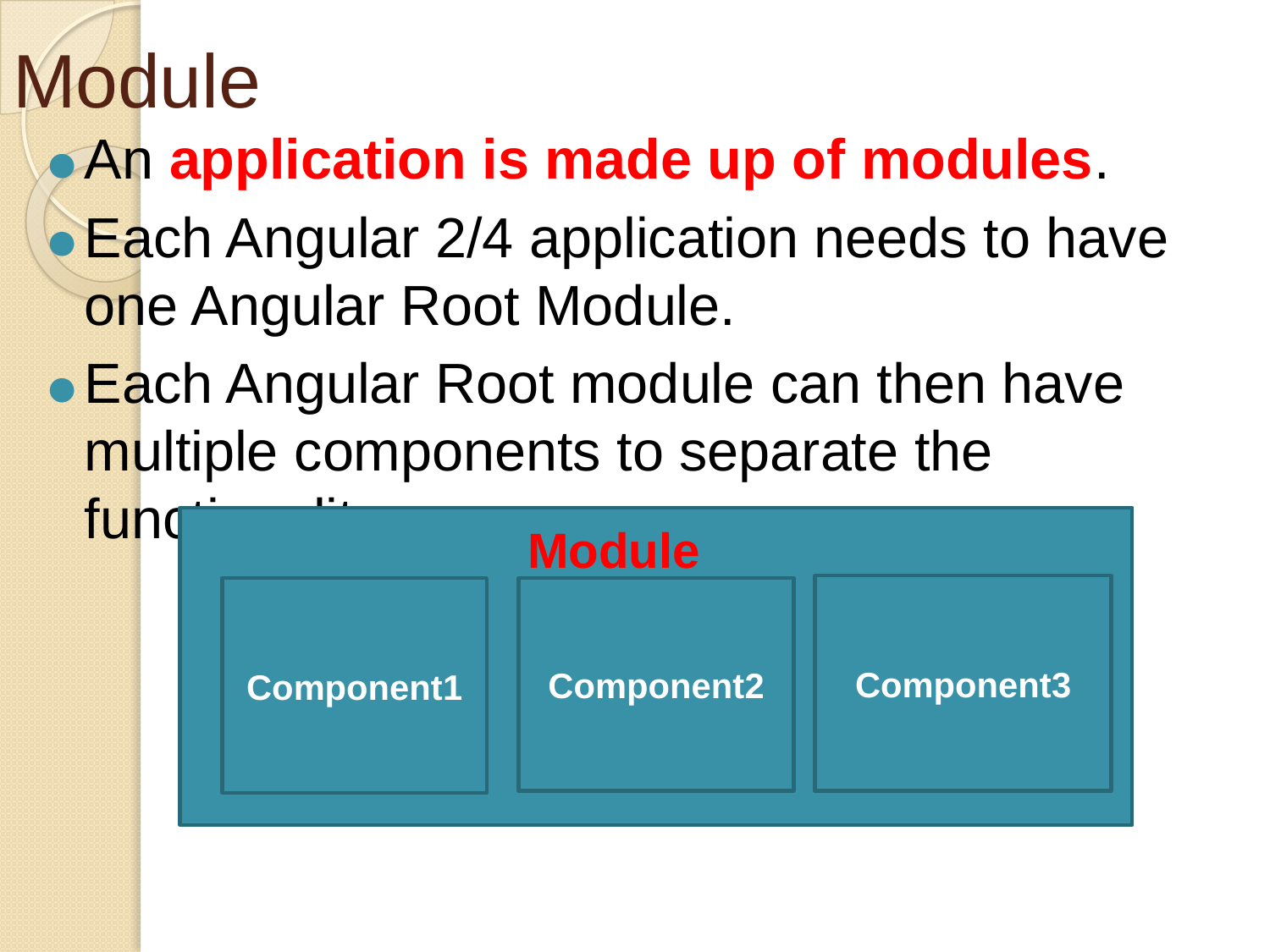

# Module
An application is made up of modules.
Each Angular 2/4 application needs to have one Angular Root Module.
Each Angular Root module can then have multiple components to separate the functionality

Module
Component3
Component1
Component2